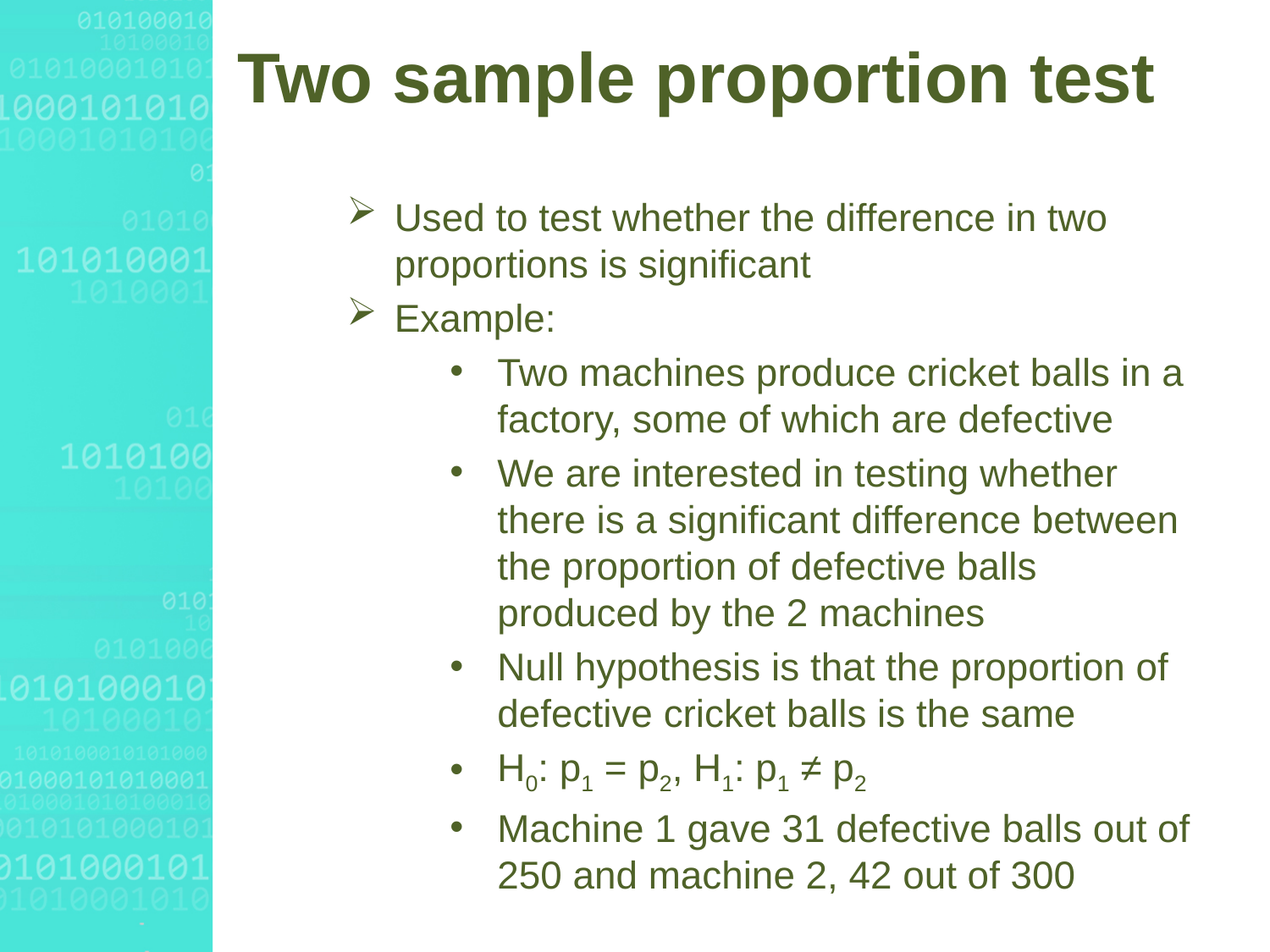

# Two sample proportion test
Used to test whether the difference in two proportions is significant
Example:
Two machines produce cricket balls in a factory, some of which are defective
We are interested in testing whether there is a significant difference between the proportion of defective balls produced by the 2 machines
Null hypothesis is that the proportion of defective cricket balls is the same
H0: p1 = p2, H1: p1 ≠ p2
Machine 1 gave 31 defective balls out of 250 and machine 2, 42 out of 300